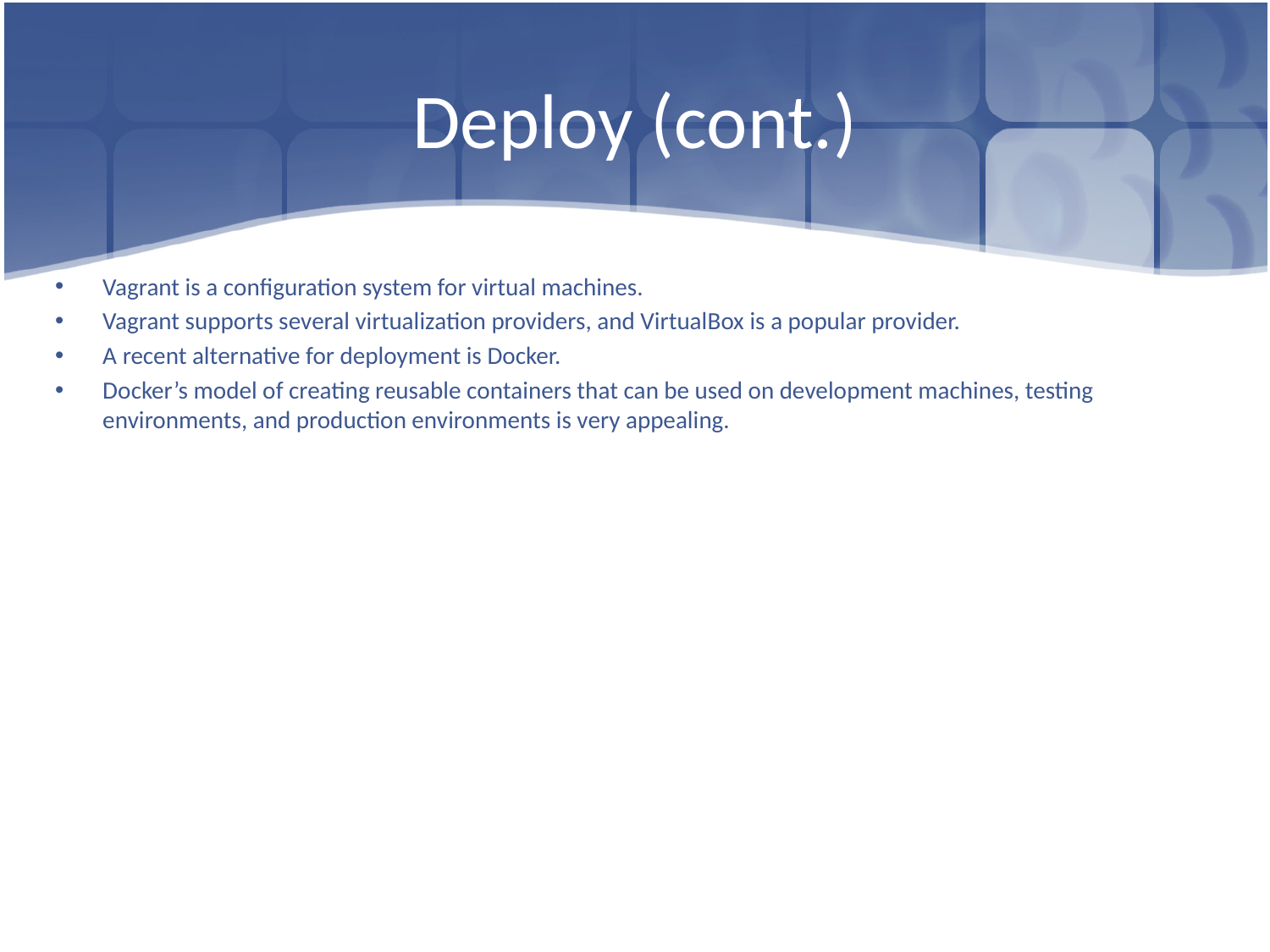

# Deploy (cont.)
Vagrant is a configuration system for virtual machines.
Vagrant supports several virtualization providers, and VirtualBox is a popular provider.
A recent alternative for deployment is Docker.
Docker’s model of creating reusable containers that can be used on development machines, testing environments, and production environments is very appealing.